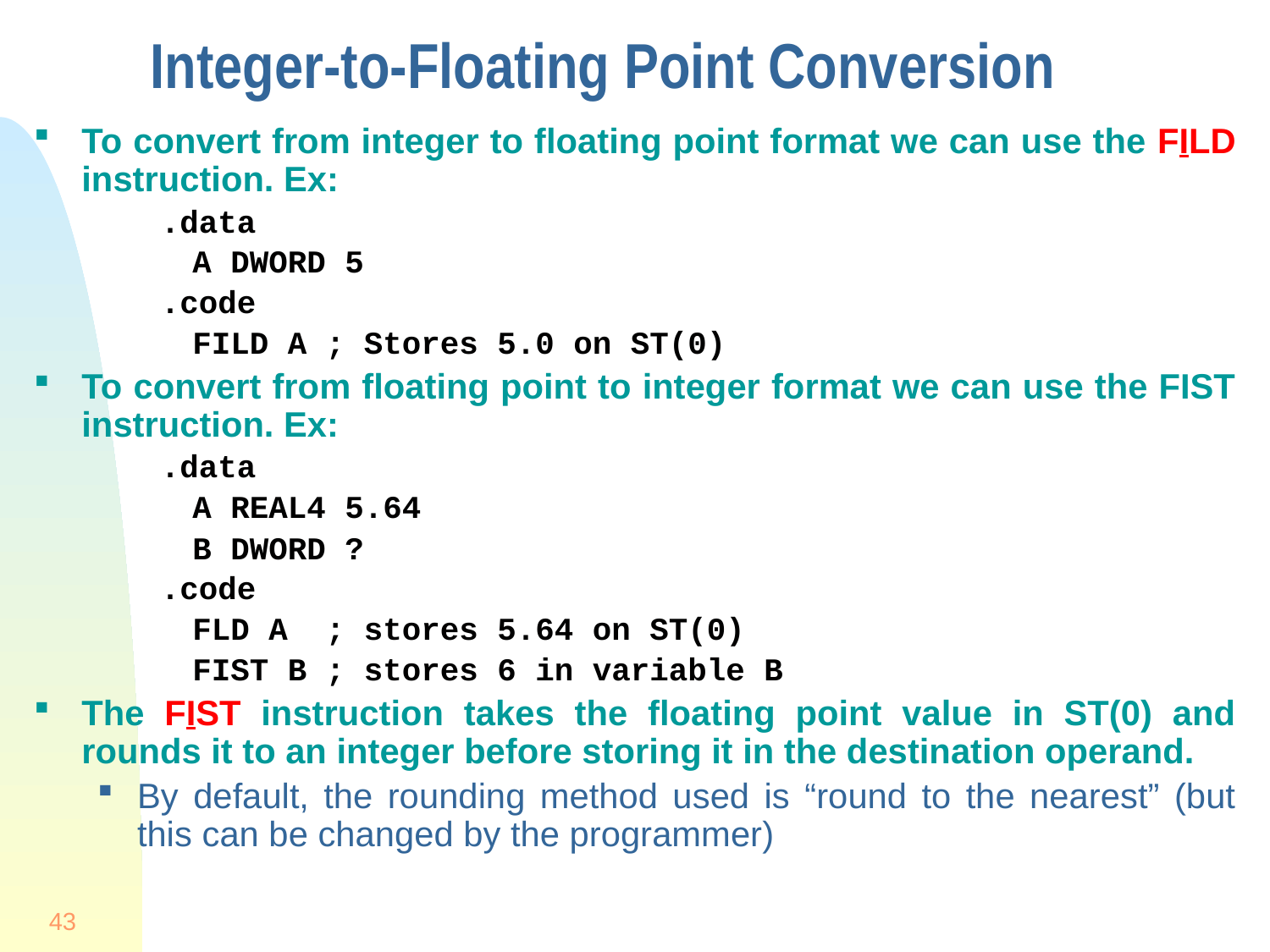

# Integer-to-Floating Point Conversion
To convert from integer to floating point format we can use the FILD instruction. Ex:
.data
	A DWORD 5
.code
	FILD A ; Stores 5.0 on ST(0)
To convert from floating point to integer format we can use the FIST instruction. Ex:
.data
	A REAL4 5.64
	B DWORD ?
.code
	FLD A  ; stores 5.64 on ST(0)
	FIST B ; stores 6 in variable B
The FIST instruction takes the floating point value in ST(0) and rounds it to an integer before storing it in the destination operand.
By default, the rounding method used is “round to the nearest” (but this can be changed by the programmer)

43